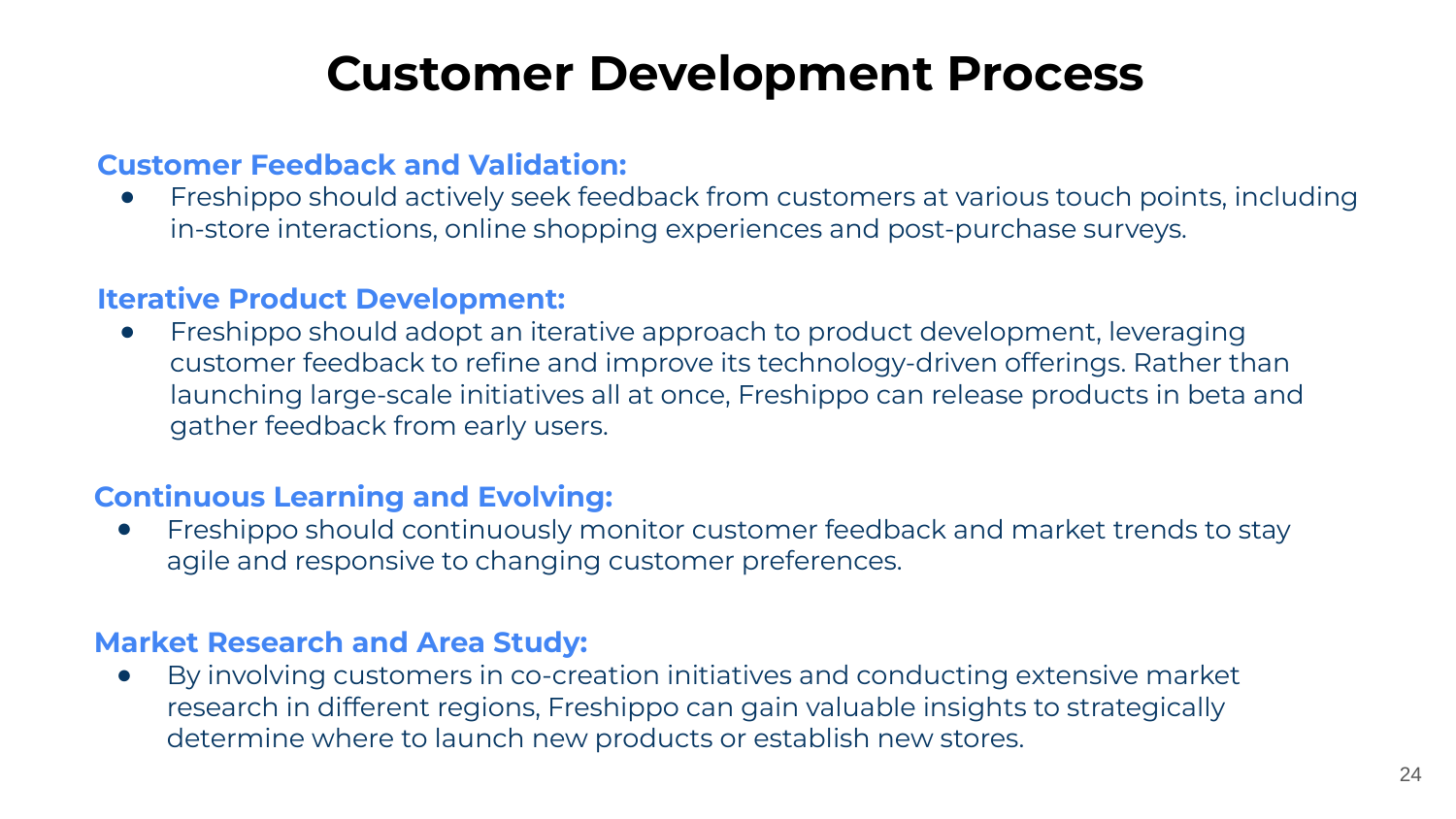

Customer Development Process
Customer Feedback and Validation:
Freshippo should actively seek feedback from customers at various touch points, including in-store interactions, online shopping experiences and post-purchase surveys.
Iterative Product Development:
Freshippo should adopt an iterative approach to product development, leveraging customer feedback to refine and improve its technology-driven offerings. Rather than launching large-scale initiatives all at once, Freshippo can release products in beta and gather feedback from early users.
Continuous Learning and Evolving:
Freshippo should continuously monitor customer feedback and market trends to stay agile and responsive to changing customer preferences.

Market Research and Area Study:
By involving customers in co-creation initiatives and conducting extensive market research in different regions, Freshippo can gain valuable insights to strategically determine where to launch new products or establish new stores.
24